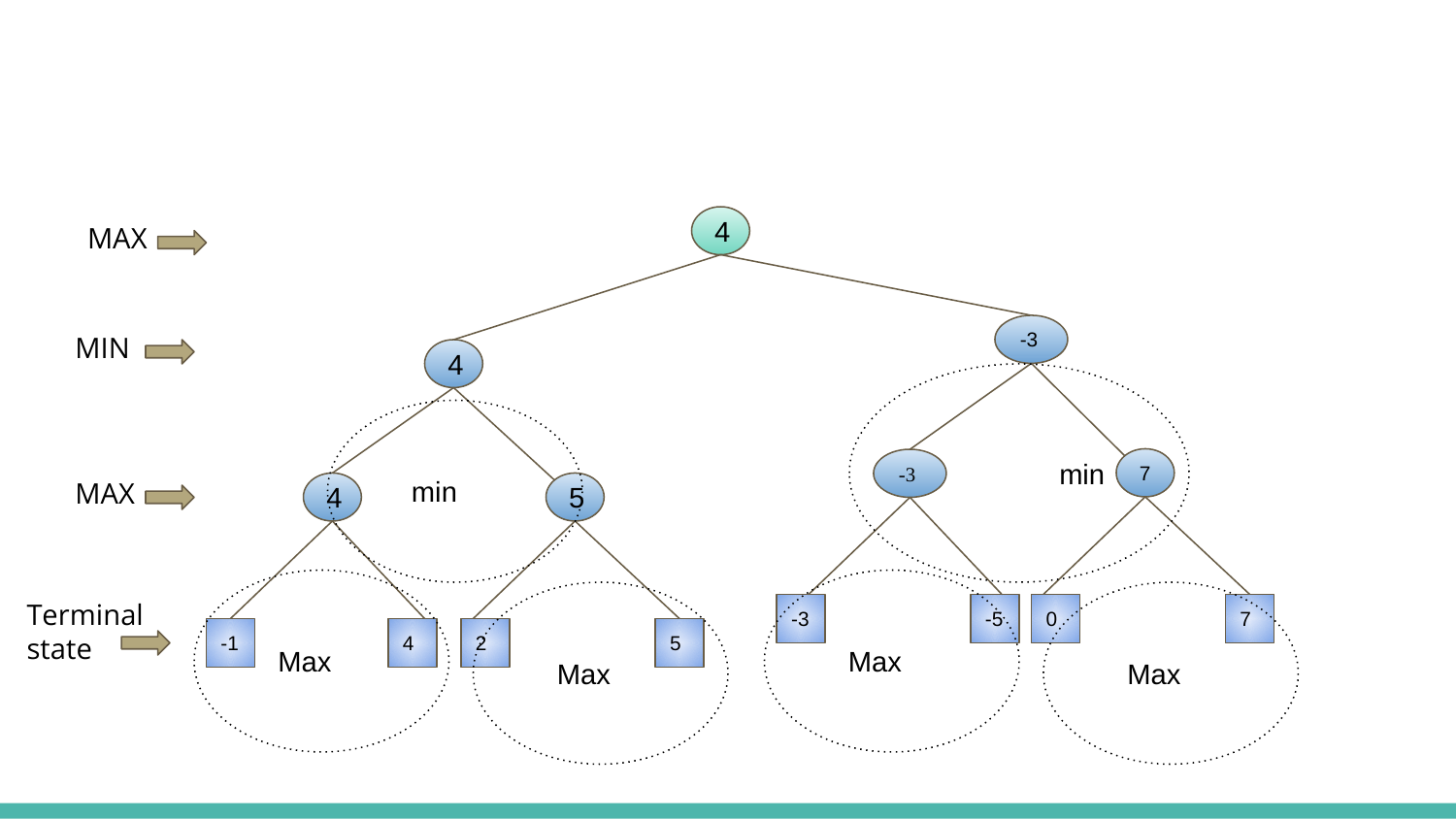

MAX
4

MIN
-3

4
    	min
    min
7
-3
MAX
4
5

    Max
    Max
Terminal state
    Max
    Max
-3
-5
0
7
-1
4
2
5